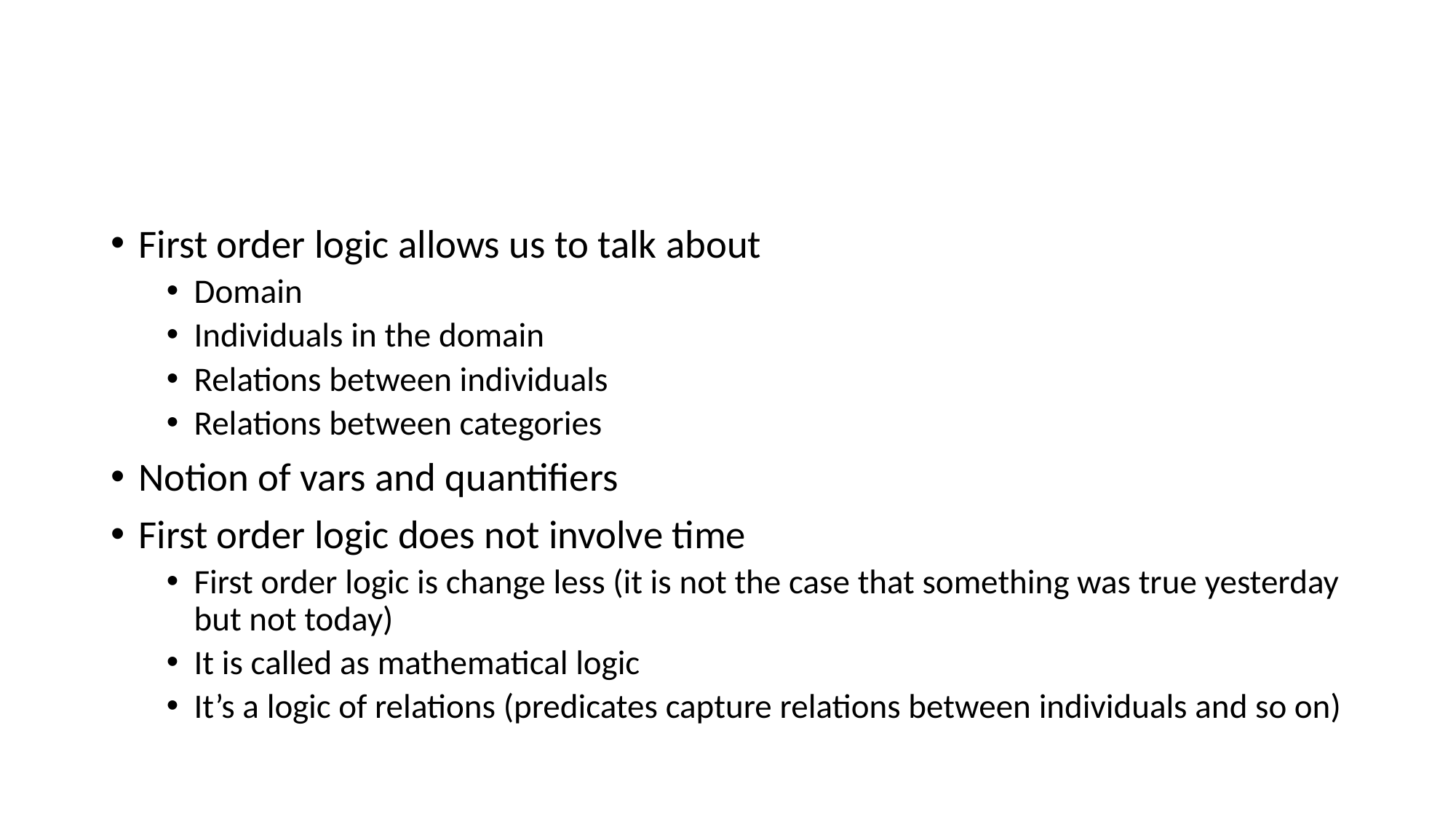

#
First order logic allows us to talk about
Domain
Individuals in the domain
Relations between individuals
Relations between categories
Notion of vars and quantifiers
First order logic does not involve time
First order logic is change less (it is not the case that something was true yesterday but not today)
It is called as mathematical logic
It’s a logic of relations (predicates capture relations between individuals and so on)